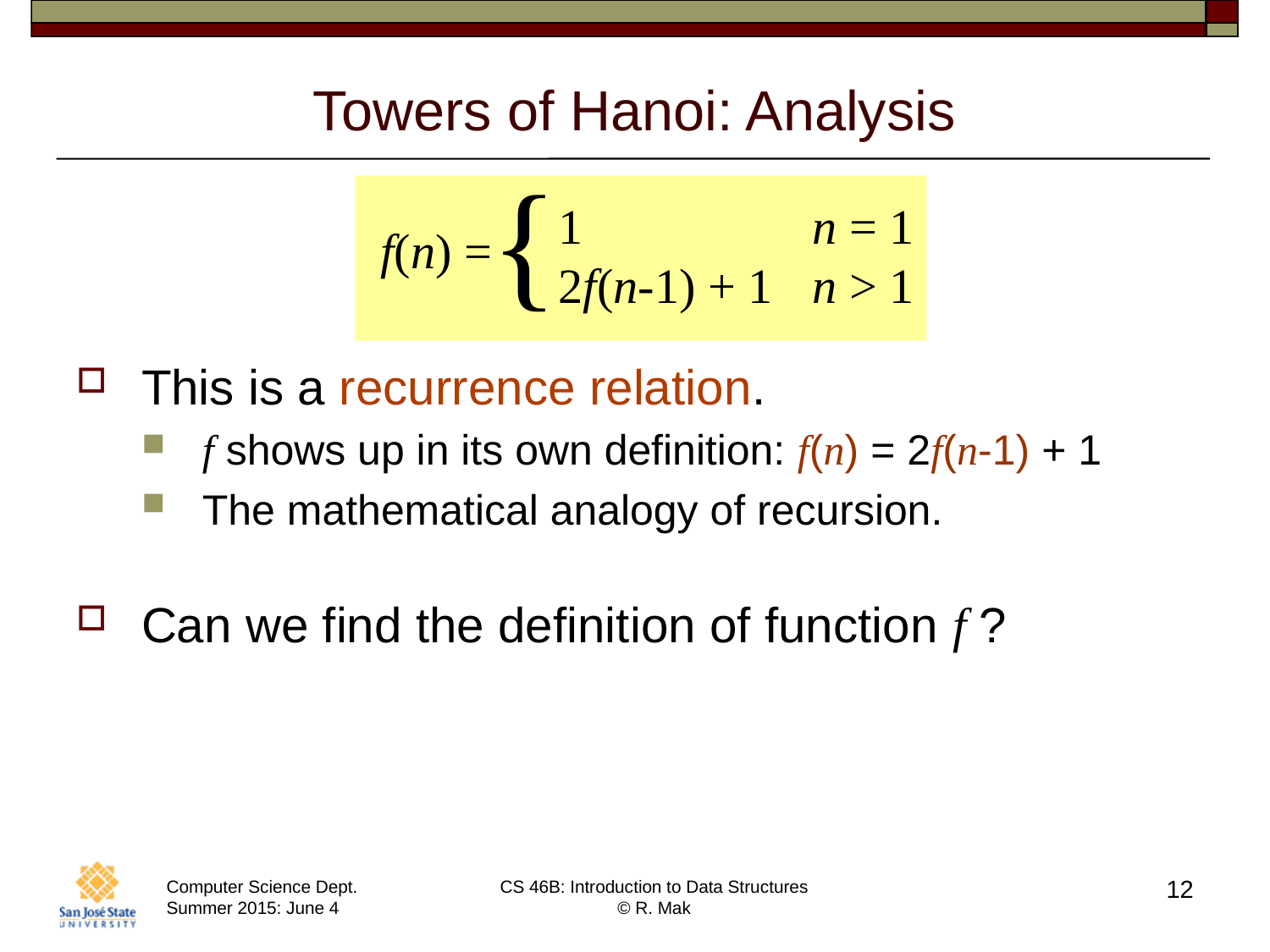

# Towers of Hanoi: Analysis
{

1	n = 1
2f(n-1) + 1	n > 1
f(n) =
This is a recurrence relation.
f shows up in its own definition: f(n) = 2f(n-1) + 1
The mathematical analogy of recursion.

Can we find the definition of function f ?
12